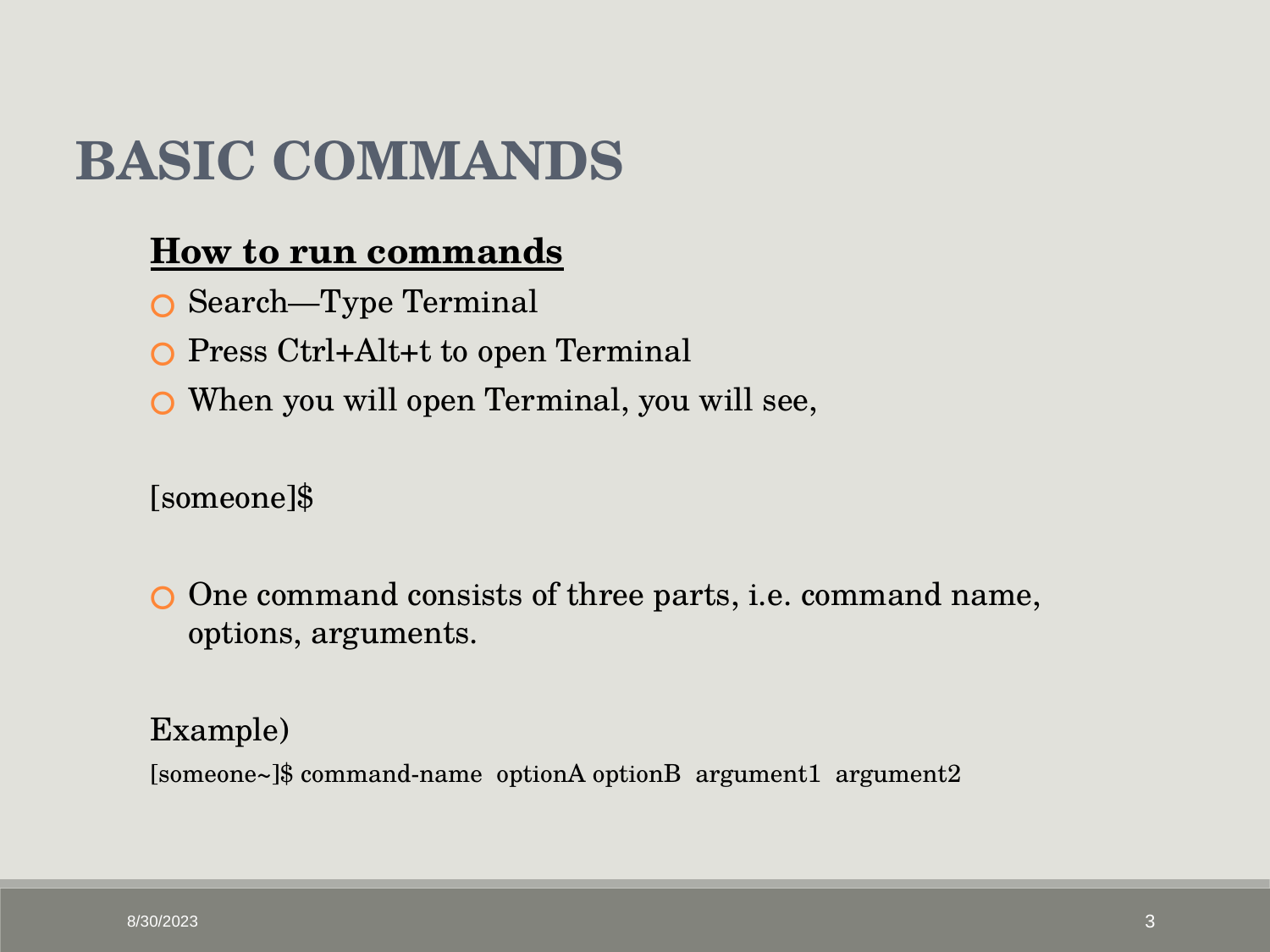

BASIC COMMANDS
How to run commands
Search—Type Terminal
Press Ctrl+Alt+t to open Terminal
When you will open Terminal, you will see,

[someone]$

One command consists of three parts, i.e. command name, options, arguments.

Example)‏
[someone~]$ command-name  optionA optionB  argument1  argument2

8/30/2023
3